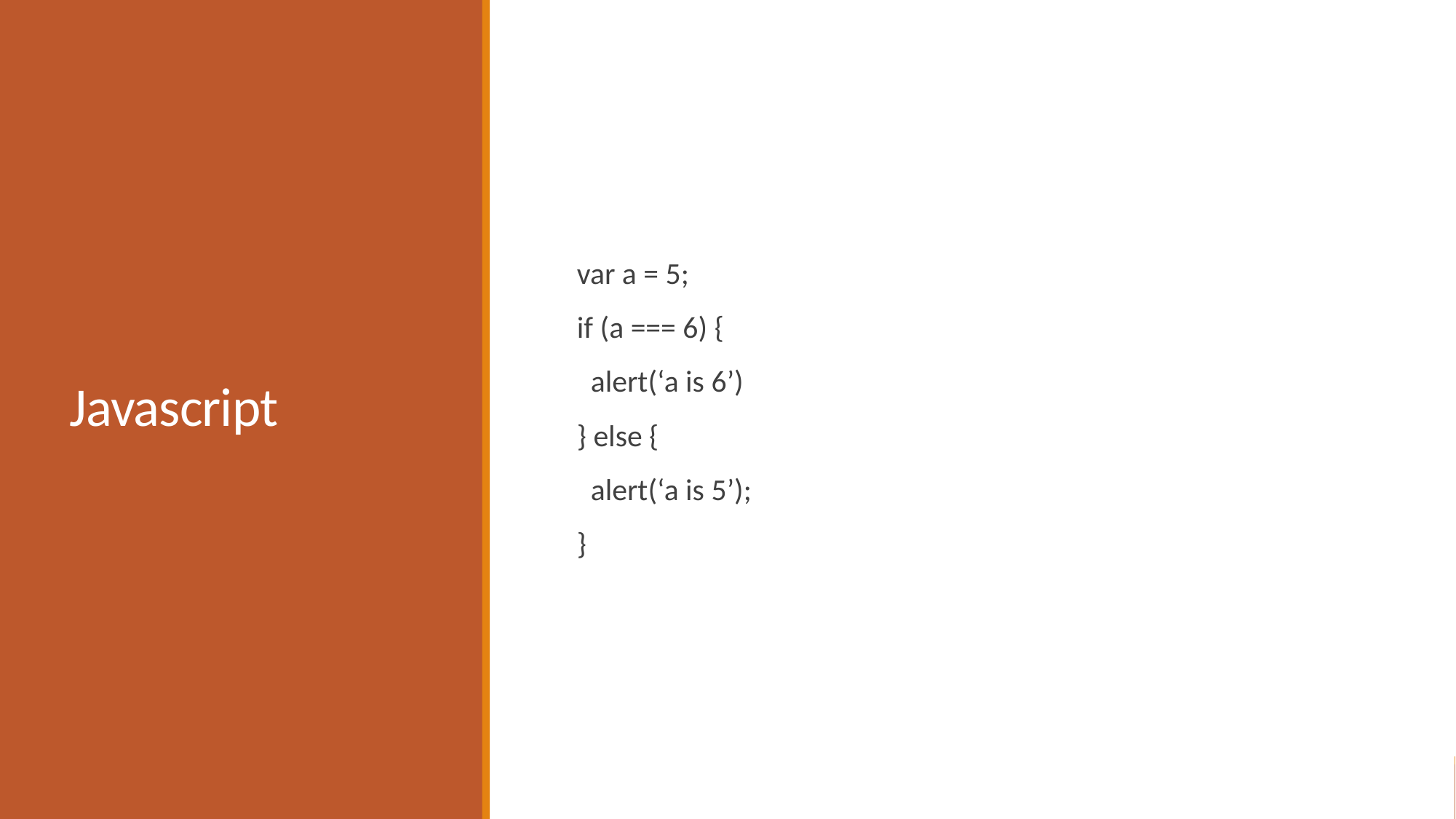

# Javascript
var a = 5;
if (a === 6) {
  alert(‘a is 6’)
} else {
  alert(‘a is 5’);
}